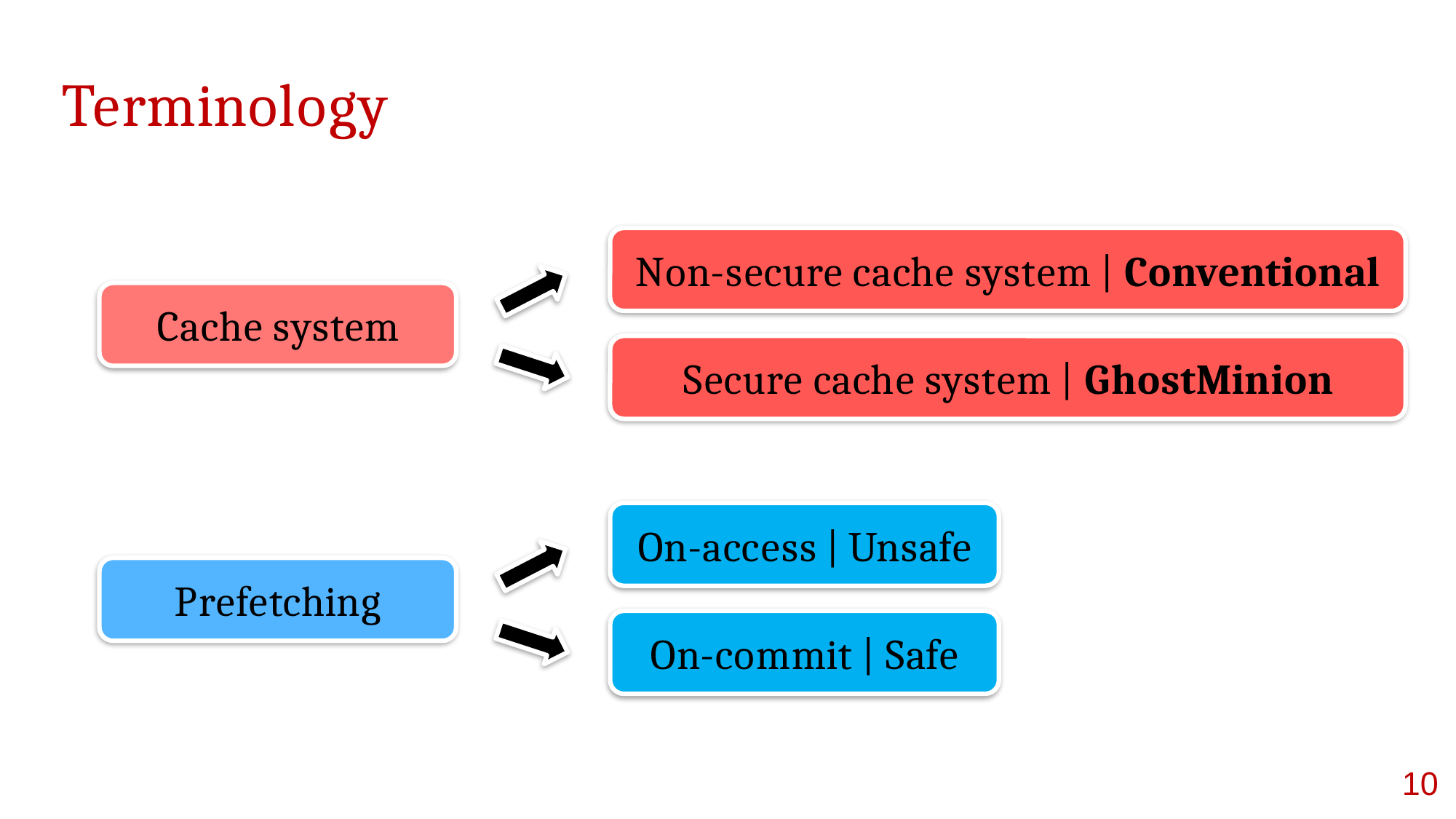

# Terminology
Non-secure cache system | Conventional

Cache system
Secure cache system | GhostMinion

On-access | Unsafe

Prefetching
On-commit | Safe

10